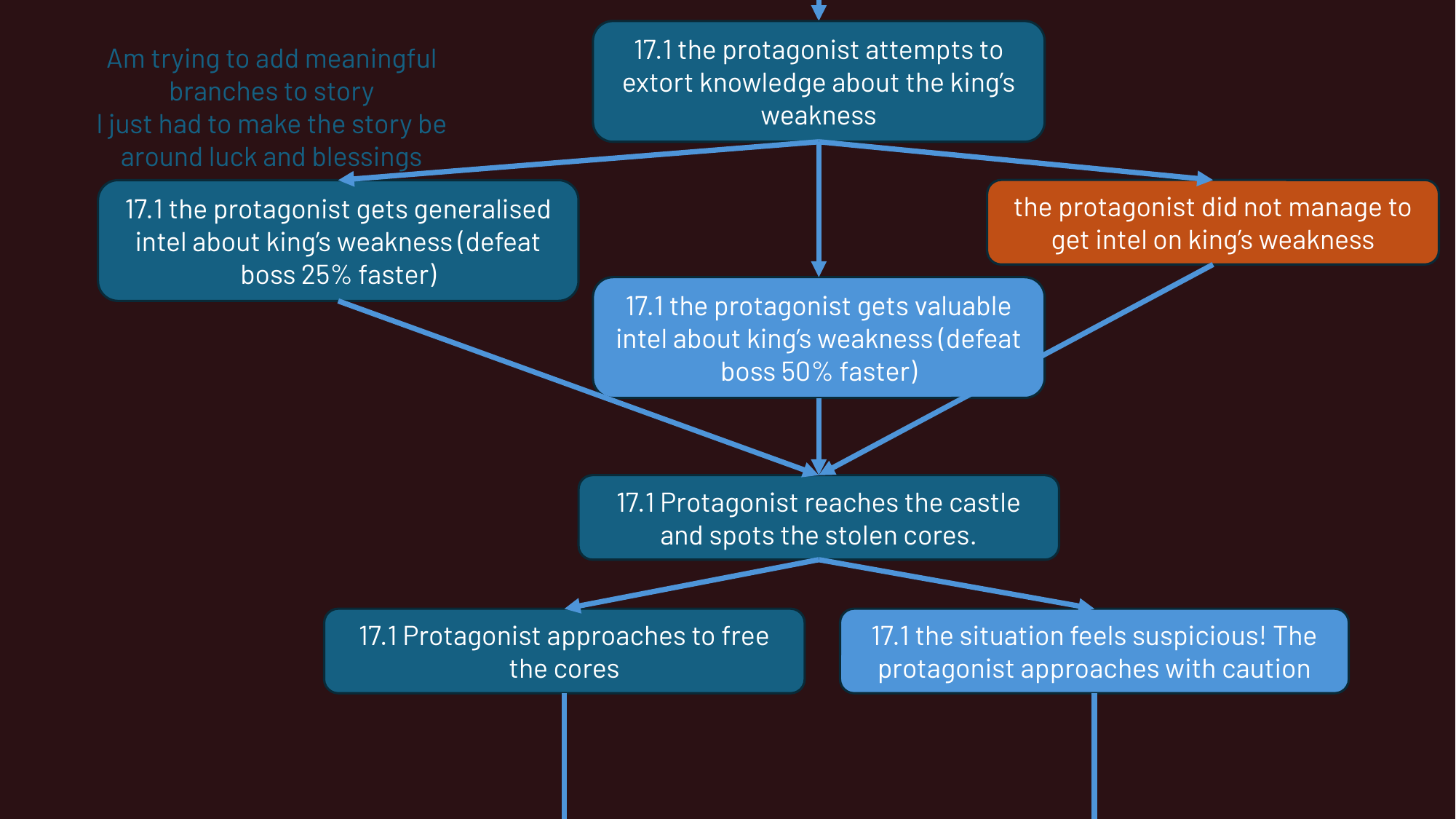

17.1 the protagonist attempts to extort knowledge about the king’s weakness
Am trying to add meaningful branches to story
I just had to make the story be around luck and blessings
17.1 the protagonist gets generalised intel about king’s weakness (defeat boss 25% faster)
the protagonist did not manage to get intel on king’s weakness
17.1 the protagonist gets valuable intel about king’s weakness (defeat boss 50% faster)
17.1 Protagonist reaches the castle and spots the stolen cores.
17.1 Protagonist approaches to free the cores
17.1 the situation feels suspicious! The protagonist approaches with caution